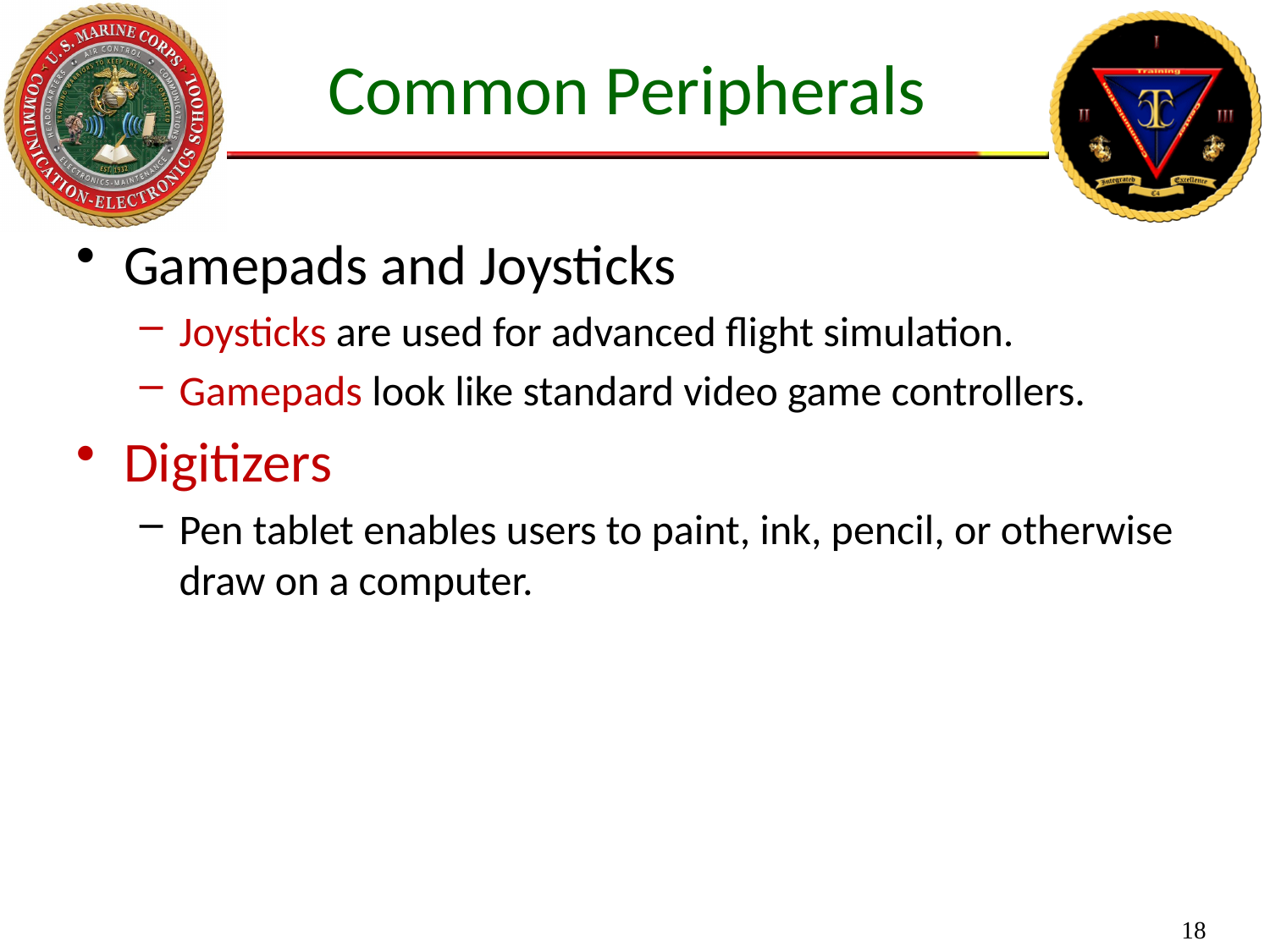

# Common Peripherals
Gamepads and Joysticks
Joysticks are used for advanced flight simulation.
Gamepads look like standard video game controllers.
Digitizers
Pen tablet enables users to paint, ink, pencil, or otherwise draw on a computer.